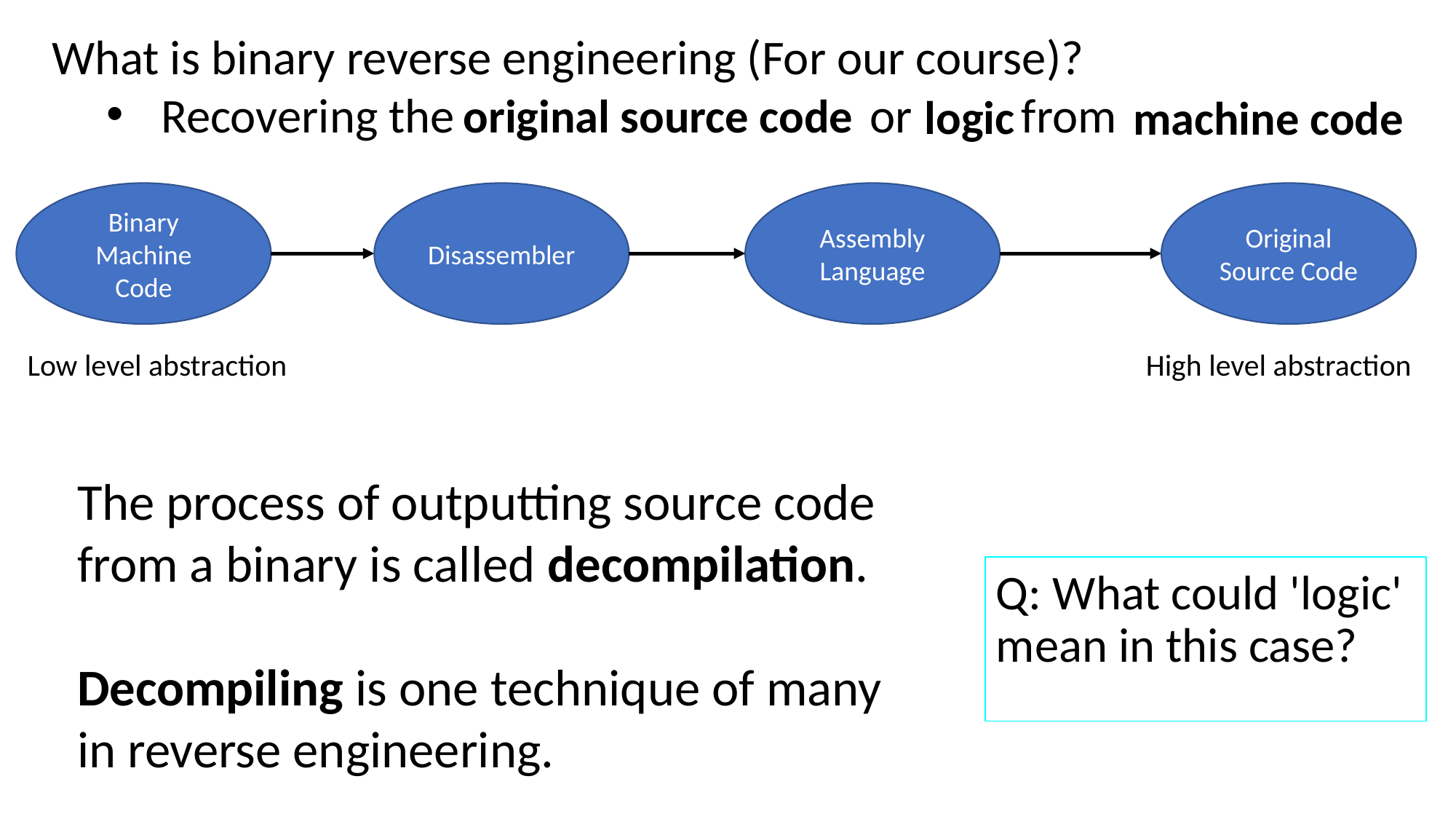

What is binary reverse engineering (For our course)?
Recovering the                                      or          from

original source code
logic
machine code
Original Source Code
Disassembler
Binary
Machine Code
Assembly Language
Low level abstraction
High level abstraction
The process of outputting source code from a binary is called decompilation.

Decompiling is one technique of many in reverse engineering.
Q: What could 'logic' mean in this case?